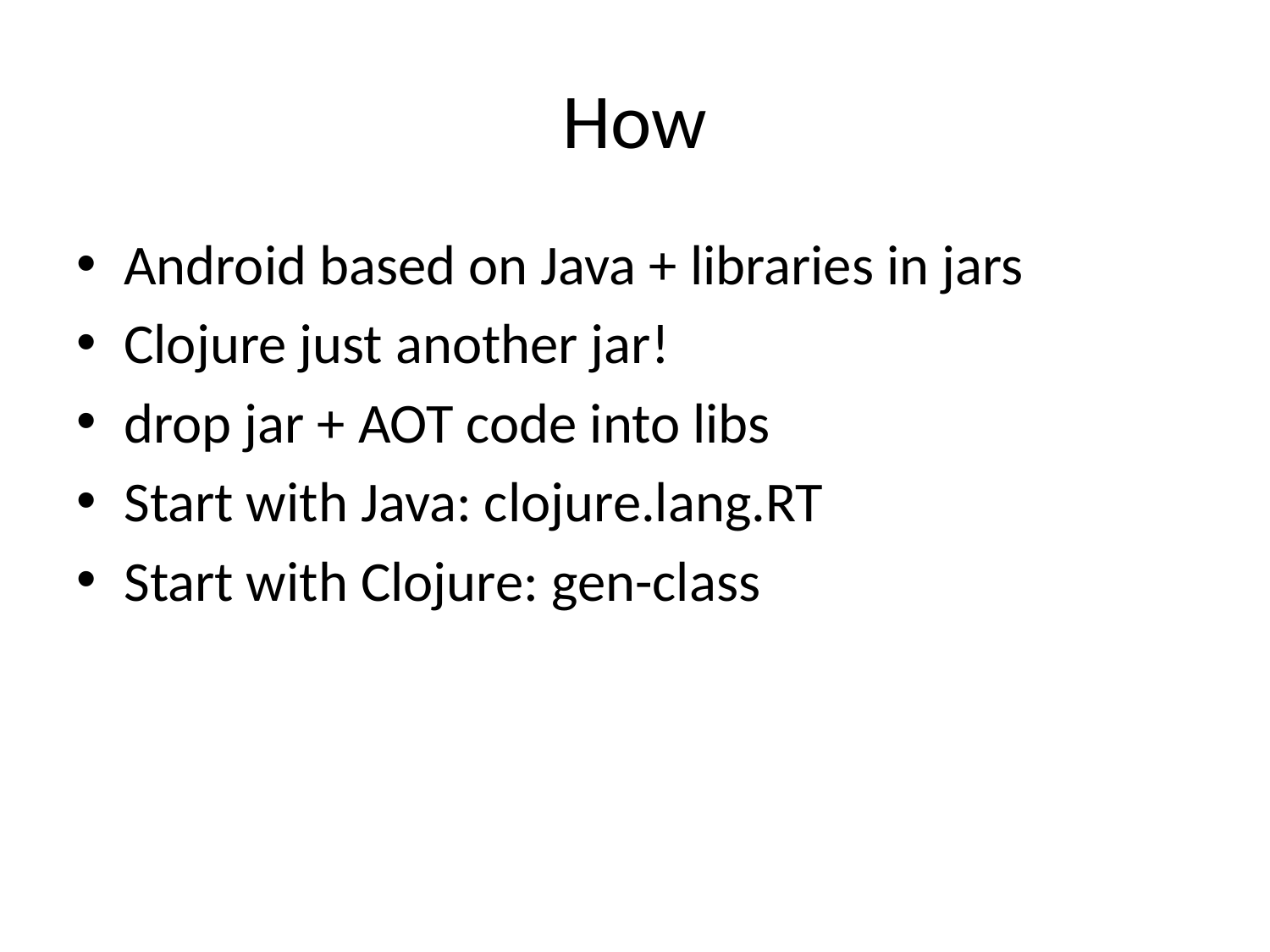

# How
Android based on Java + libraries in jars
Clojure just another jar!
drop jar + AOT code into libs
Start with Java: clojure.lang.RT
Start with Clojure: gen-class